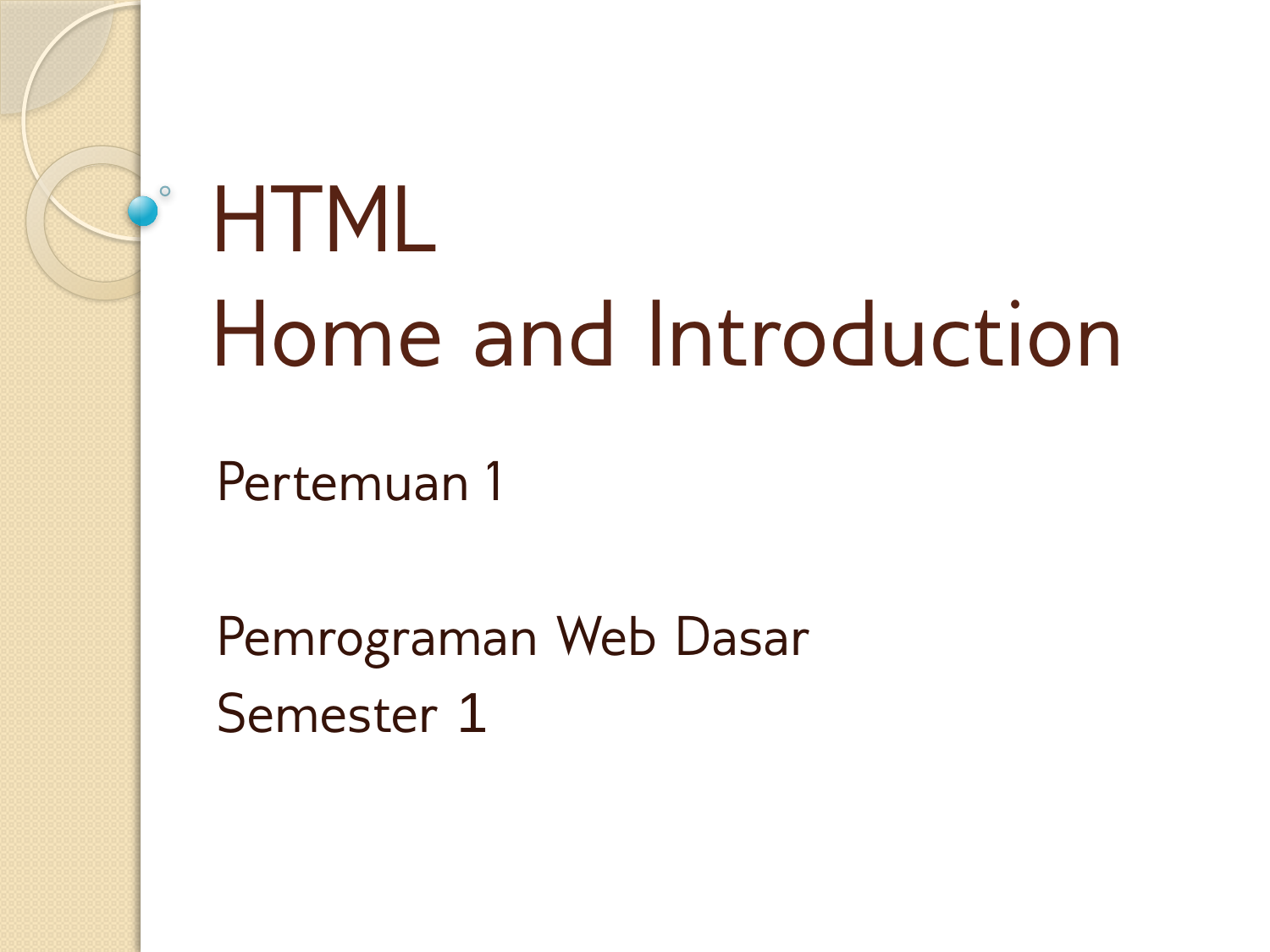

# HTML Home and Introduction
Pertemuan 1

Pemrograman Web Dasar
Semester 1